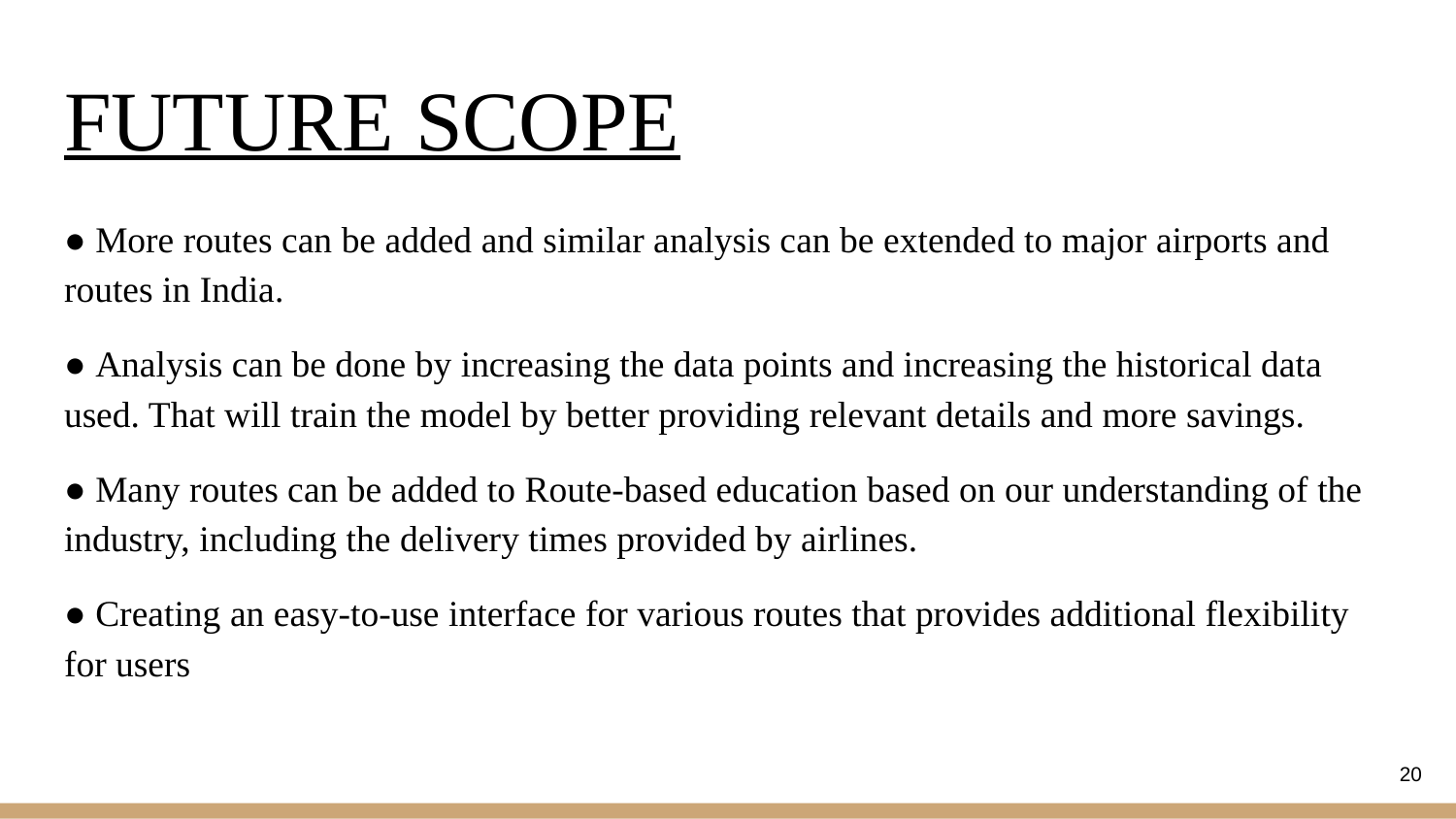

# FUTURE SCOPE
● More routes can be added and similar analysis can be extended to major airports and routes in India.
● Analysis can be done by increasing the data points and increasing the historical data used. That will train the model by better providing relevant details and more savings.
● Many routes can be added to Route-based education based on our understanding of the industry, including the delivery times provided by airlines.
● Creating an easy-to-use interface for various routes that provides additional flexibility for users
20